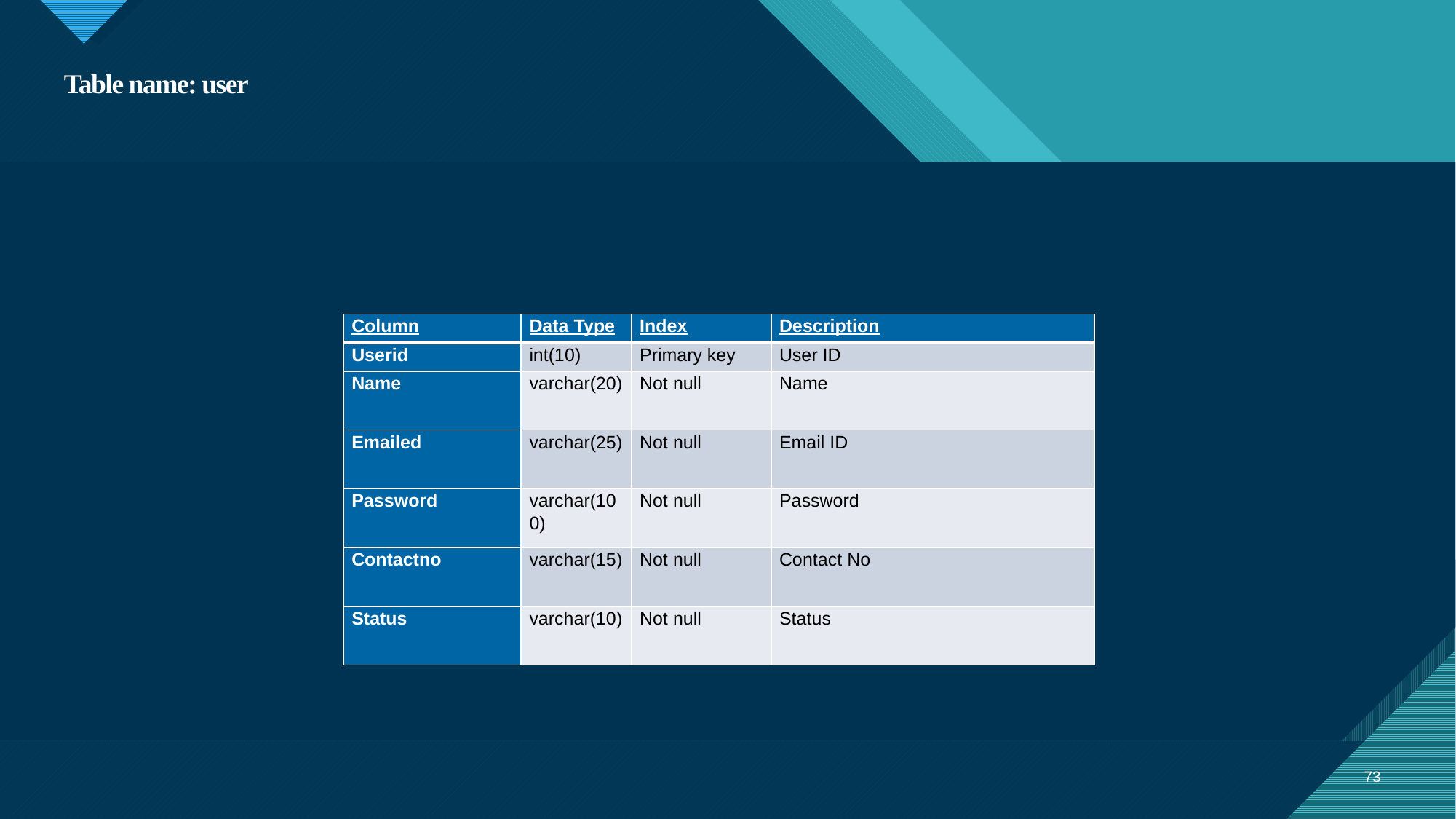

# Table name: user
| Column | Data Type | Index | Description |
| --- | --- | --- | --- |
| Userid | int(10) | Primary key | User ID |
| Name | varchar(20) | Not null | Name |
| Emailed | varchar(25) | Not null | Email ID |
| Password | varchar(100) | Not null | Password |
| Contactno | varchar(15) | Not null | Contact No |
| Status | varchar(10) | Not null | Status |
73